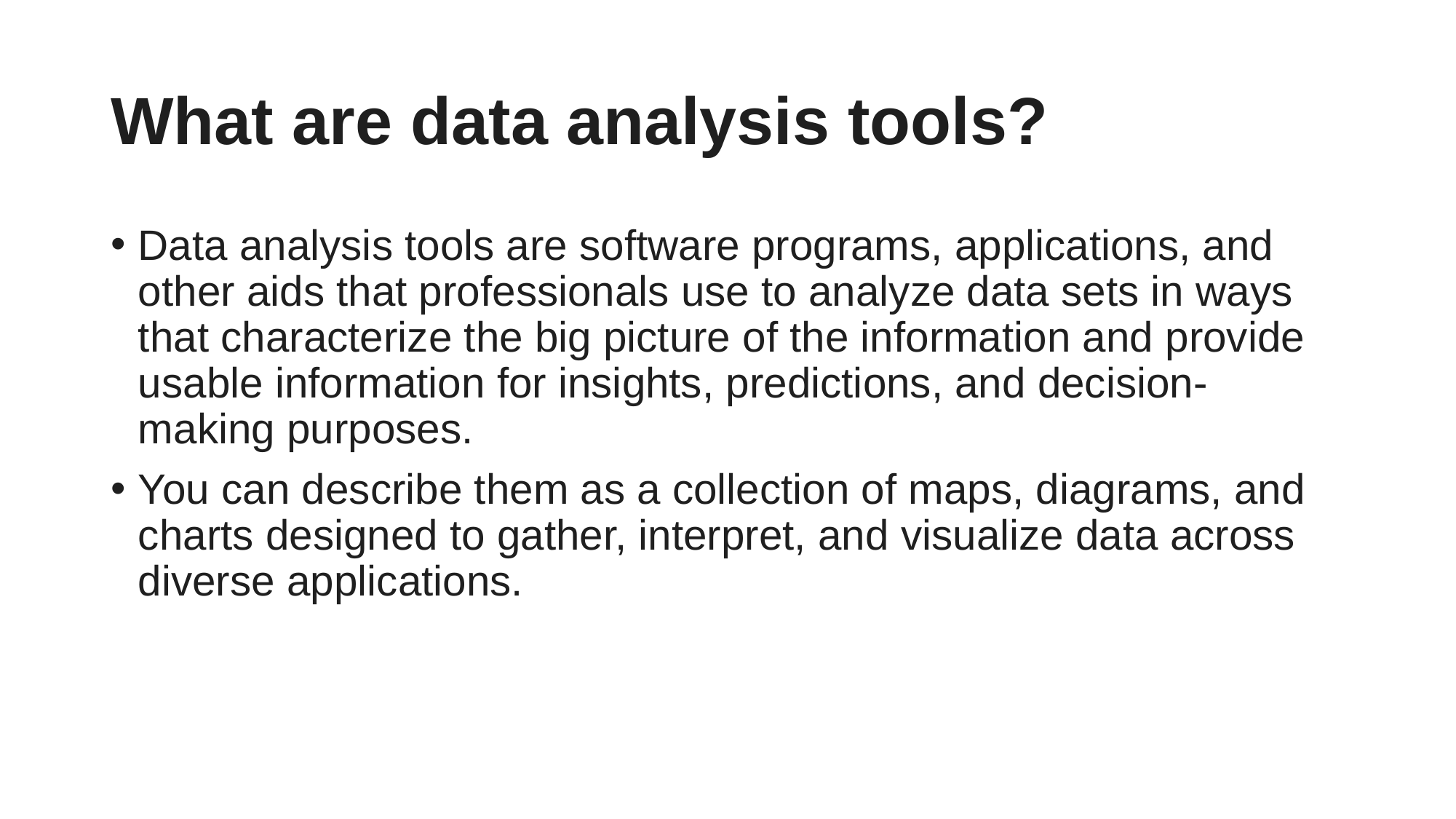

# What are data analysis tools?
Data analysis tools are software programs, applications, and other aids that professionals use to analyze data sets in ways that characterize the big picture of the information and provide usable information for insights, predictions, and decision-making purposes.
You can describe them as a collection of maps, diagrams, and charts designed to gather, interpret, and visualize data across diverse applications.